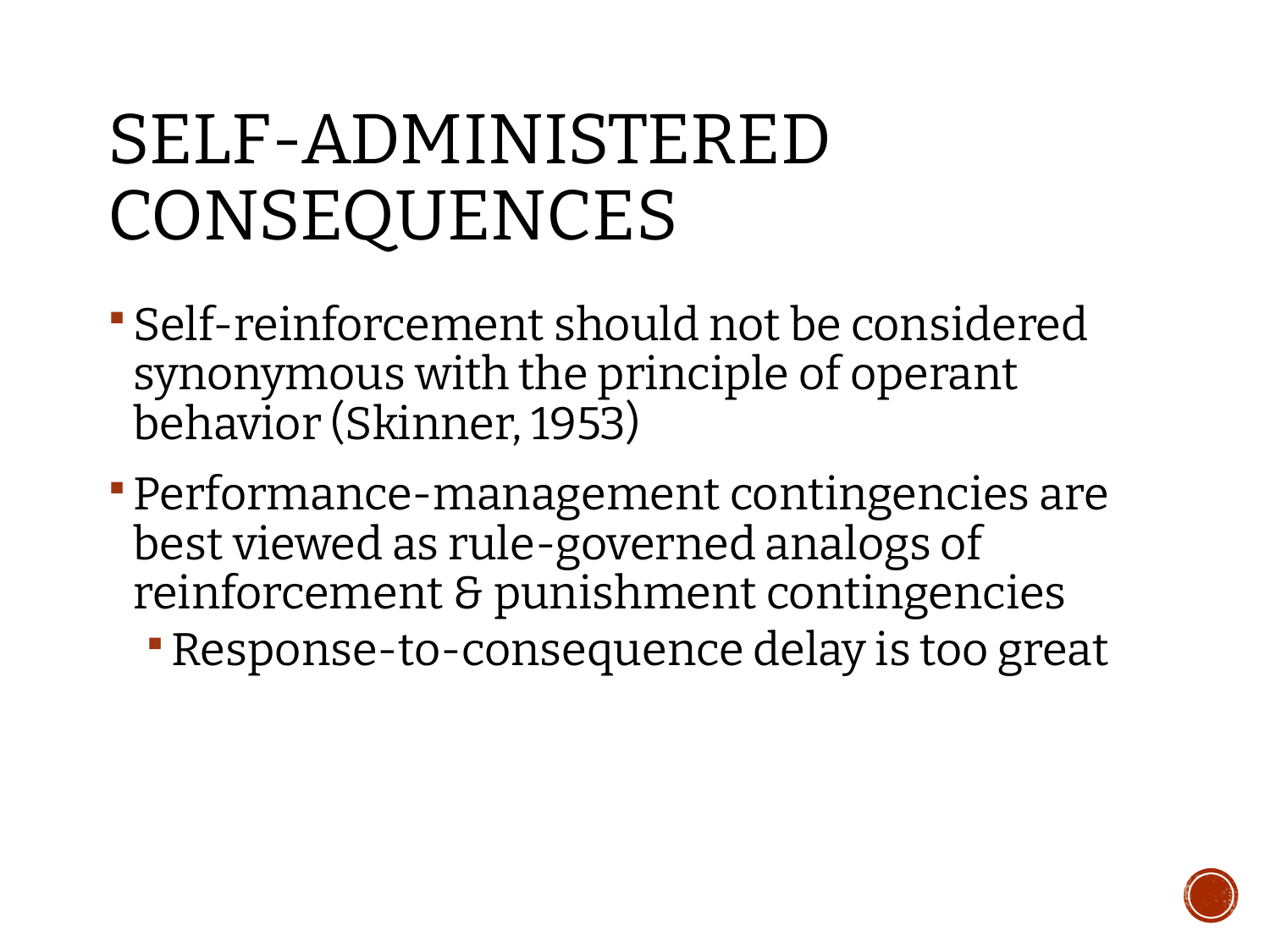

# Self-Administered Consequences
Self-reinforcement should not be considered synonymous with the principle of operant behavior (Skinner, 1953)
Performance-management contingencies are best viewed as rule-governed analogs of reinforcement & punishment contingencies
Response-to-consequence delay is too great